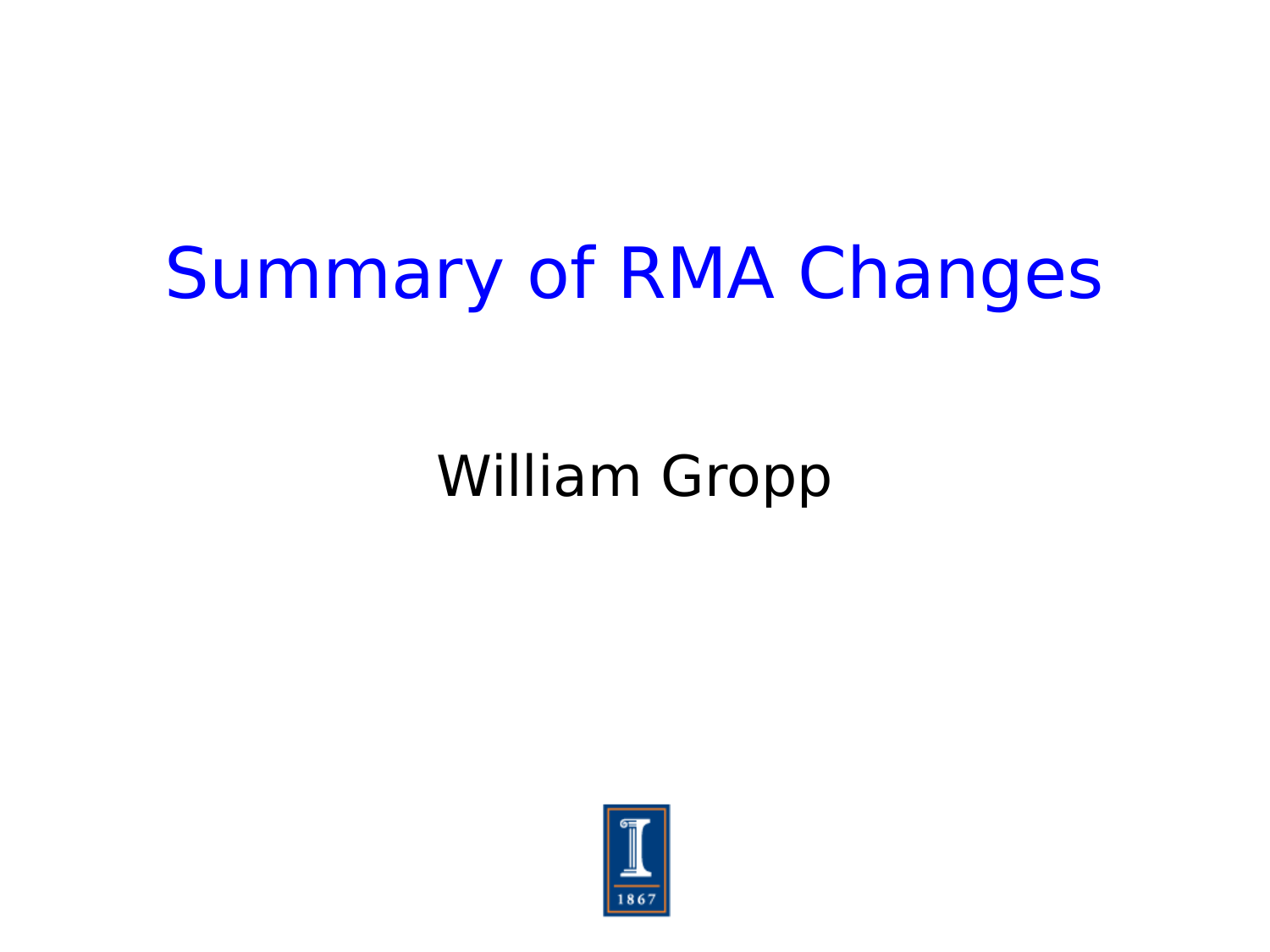

# Summary of RMA Changes
William Gropp